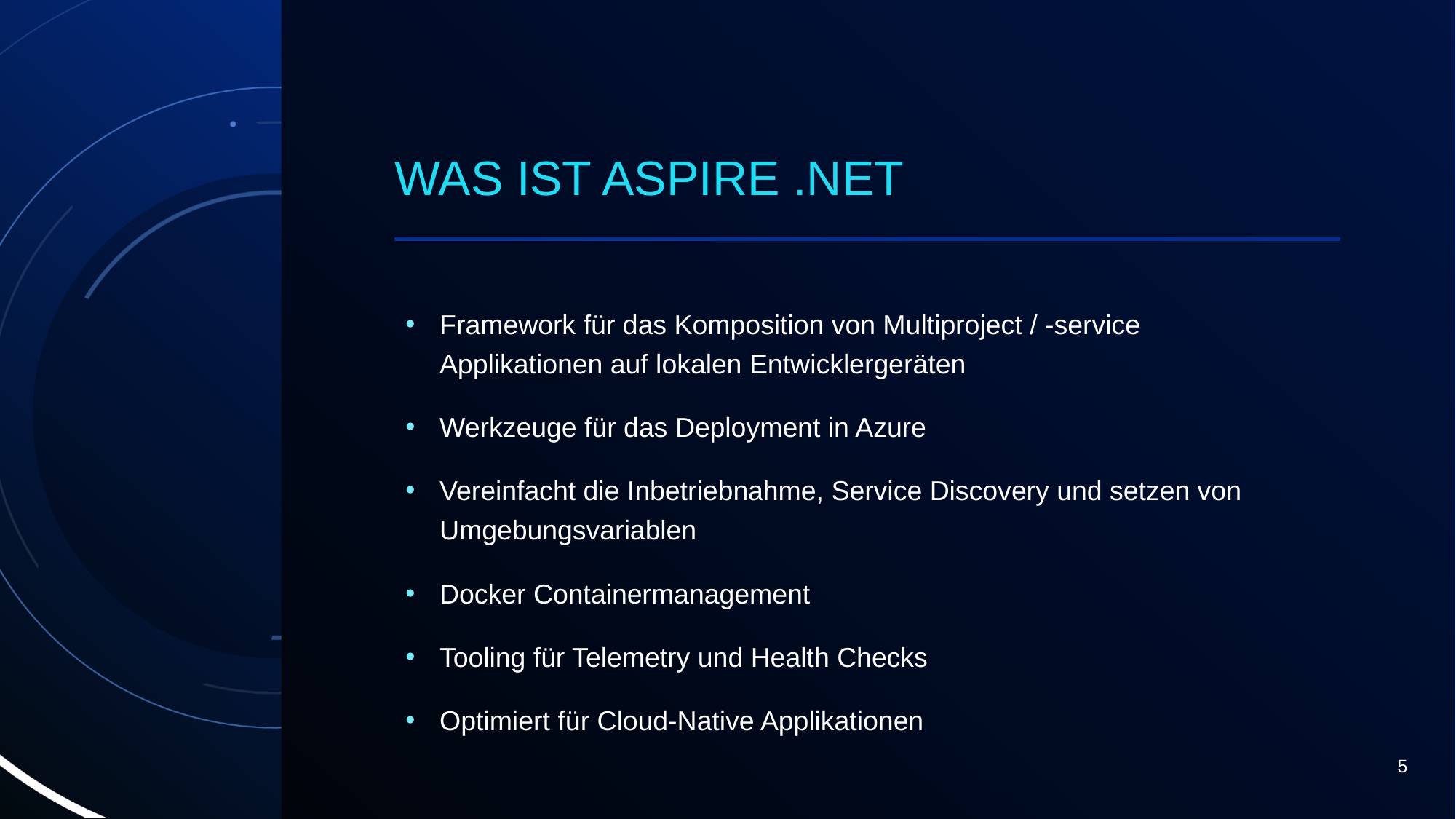

# Was ist Aspire .NET
Framework für das Komposition von Multiproject / -service Applikationen auf lokalen Entwicklergeräten
Werkzeuge für das Deployment in Azure
Vereinfacht die Inbetriebnahme, Service Discovery und setzen von Umgebungsvariablen
Docker Containermanagement
Tooling für Telemetry und Health Checks
Optimiert für Cloud-Native Applikationen
5